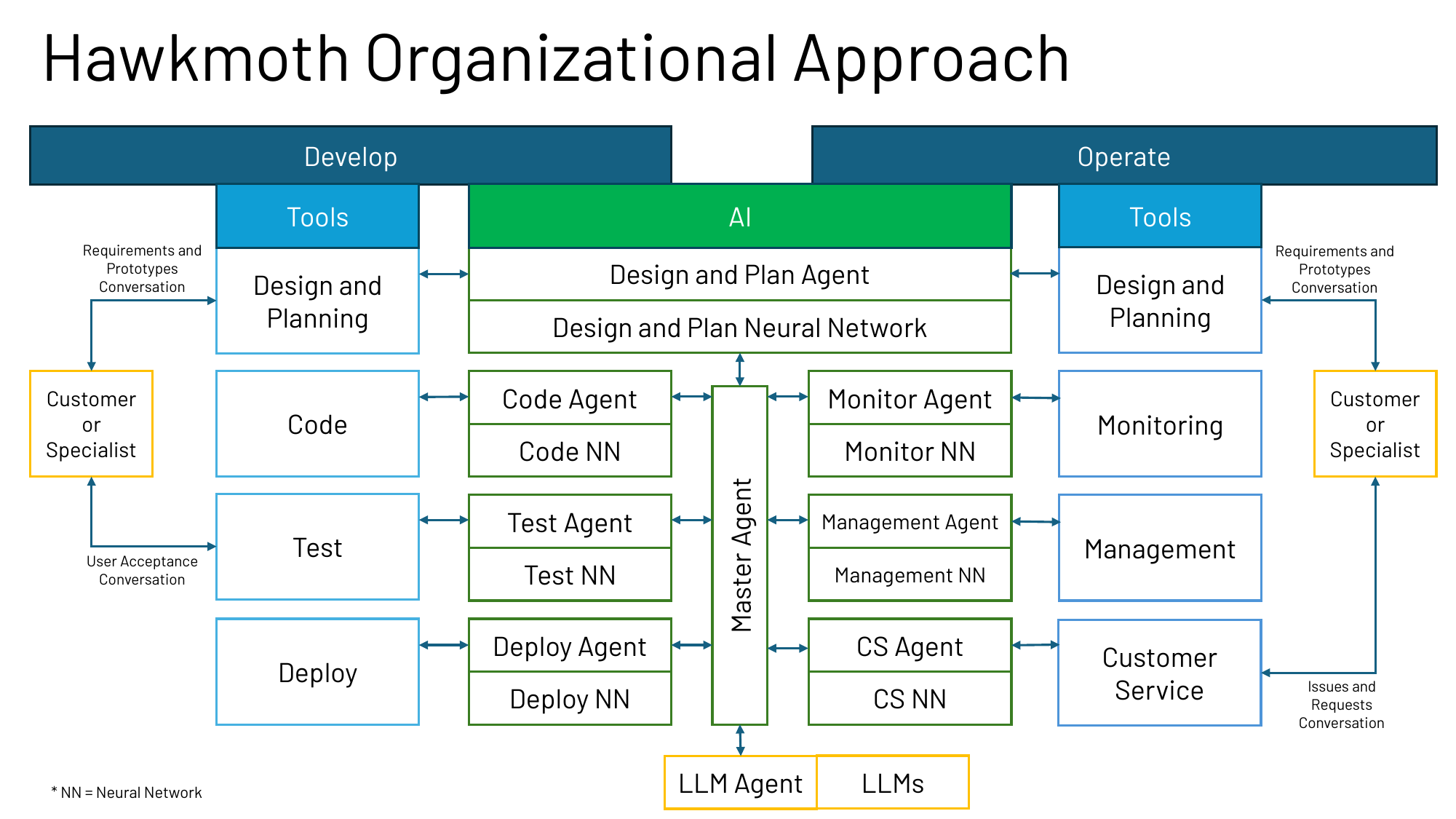

# Hawkmoth Organizational Approach
Develop
Operate
Tools
Tools
AI
Requirements and Prototypes Conversation
Requirements and Prototypes
Conversation
Design and Plan Agent
Design and Plan Neural Network
Design and Planning
Design and Planning
Code
Code Agent
Code NN
Monitor Agent
Monitor NN
Monitoring
Customer or Specialist
Customer or Specialist
Test
Management Agent
Management NN
Management
Test Agent
Test NN
Master Agent
User Acceptance Conversation
Deploy
Deploy Agent
Deploy NN
CS Agent
CS NN
Customer Service
Issues and Requests
Conversation
LLMs
LLM Agent
* NN = Neural Network